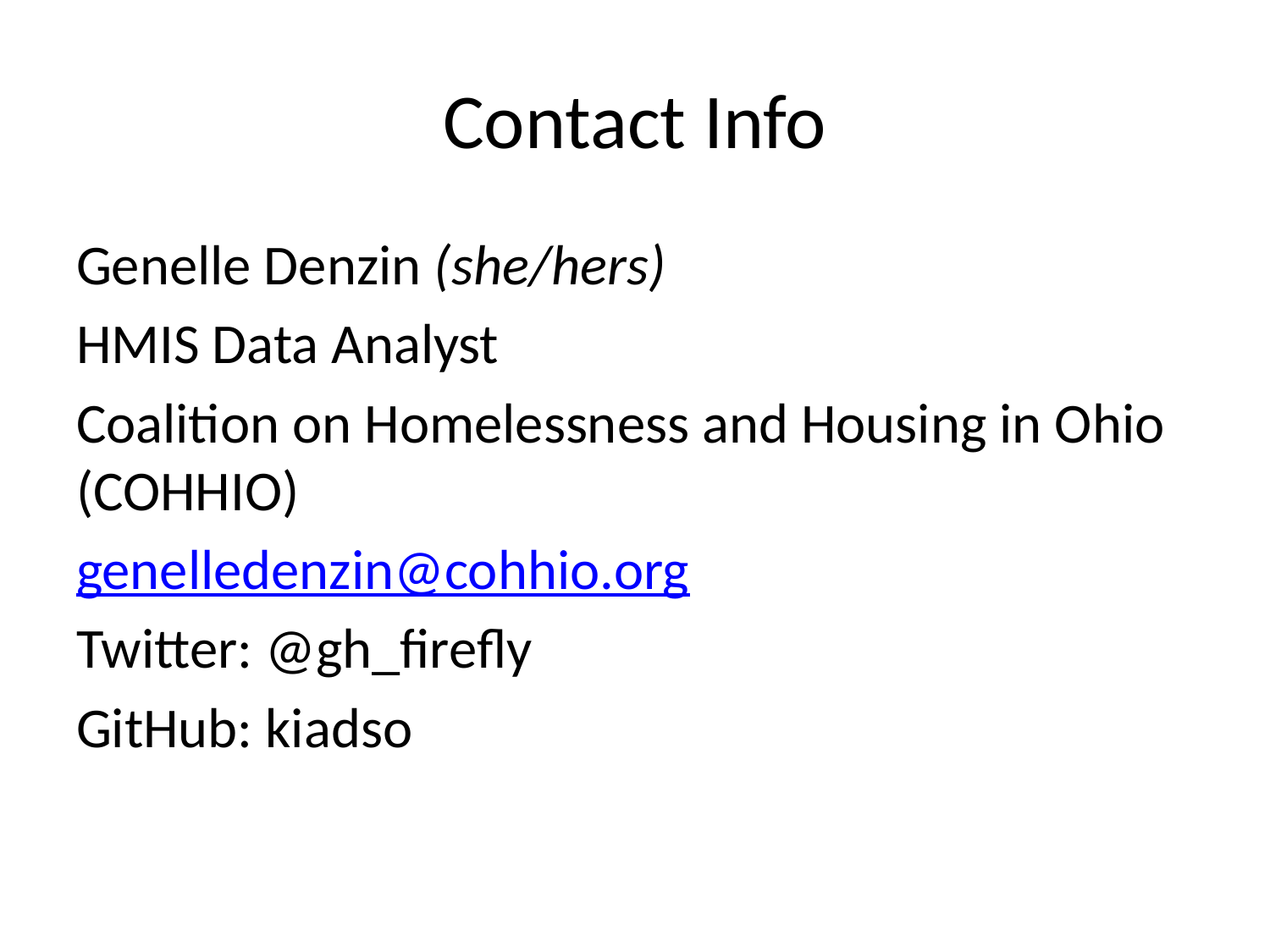

# Contact Info
Genelle Denzin (she/hers)
HMIS Data Analyst
Coalition on Homelessness and Housing in Ohio (COHHIO)
genelledenzin@cohhio.org
Twitter: @gh_firefly
GitHub: kiadso